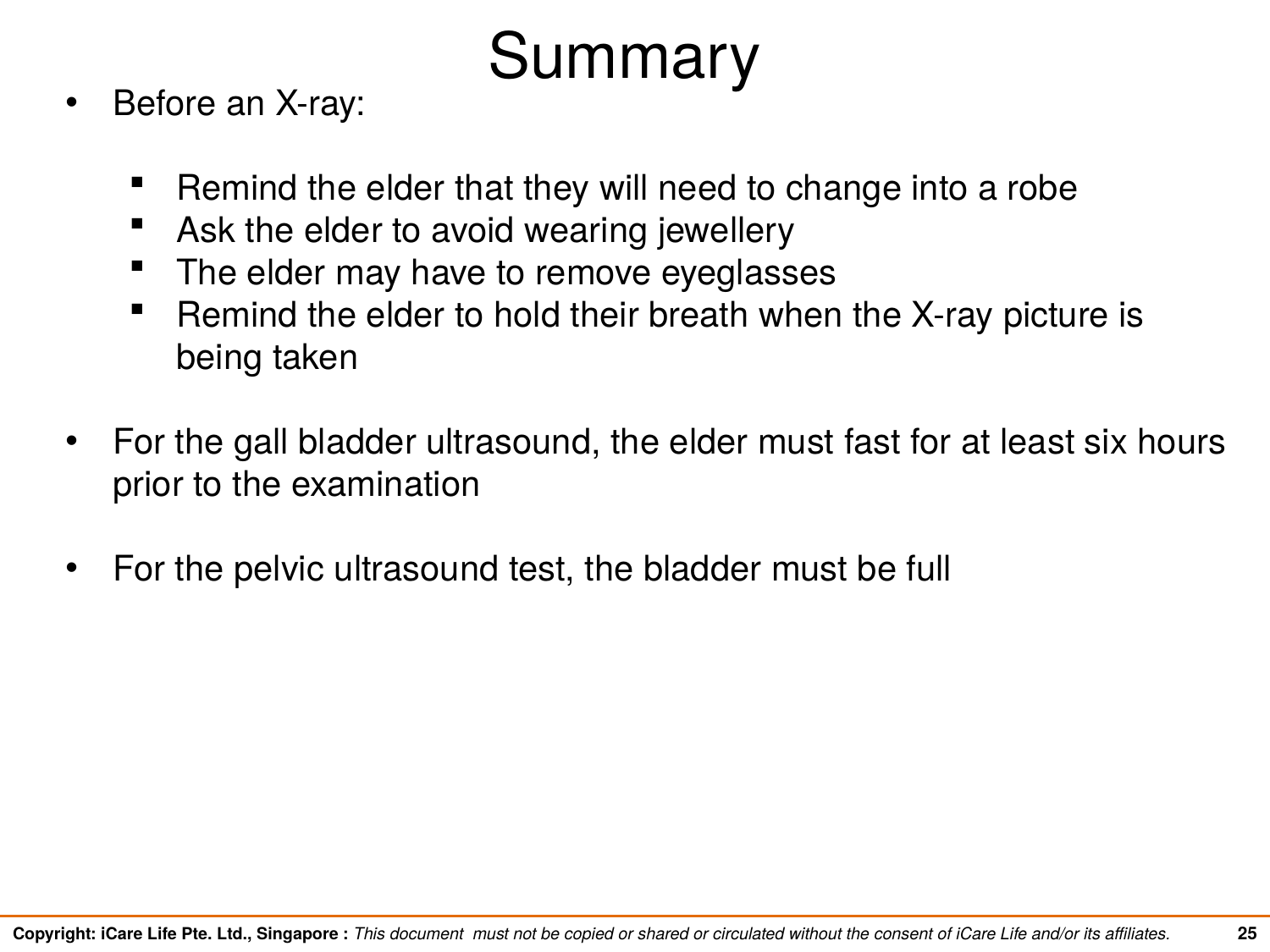

# Summary
Before an X-ray:

Remind the elder that they will need to change into a robe
Ask the elder to avoid wearing jewellery
The elder may have to remove eyeglasses
Remind the elder to hold their breath when the X-ray picture is being taken

For the gall bladder ultrasound, the elder must fast for at least six hours prior to the examination

For the pelvic ultrasound test, the bladder must be full

25